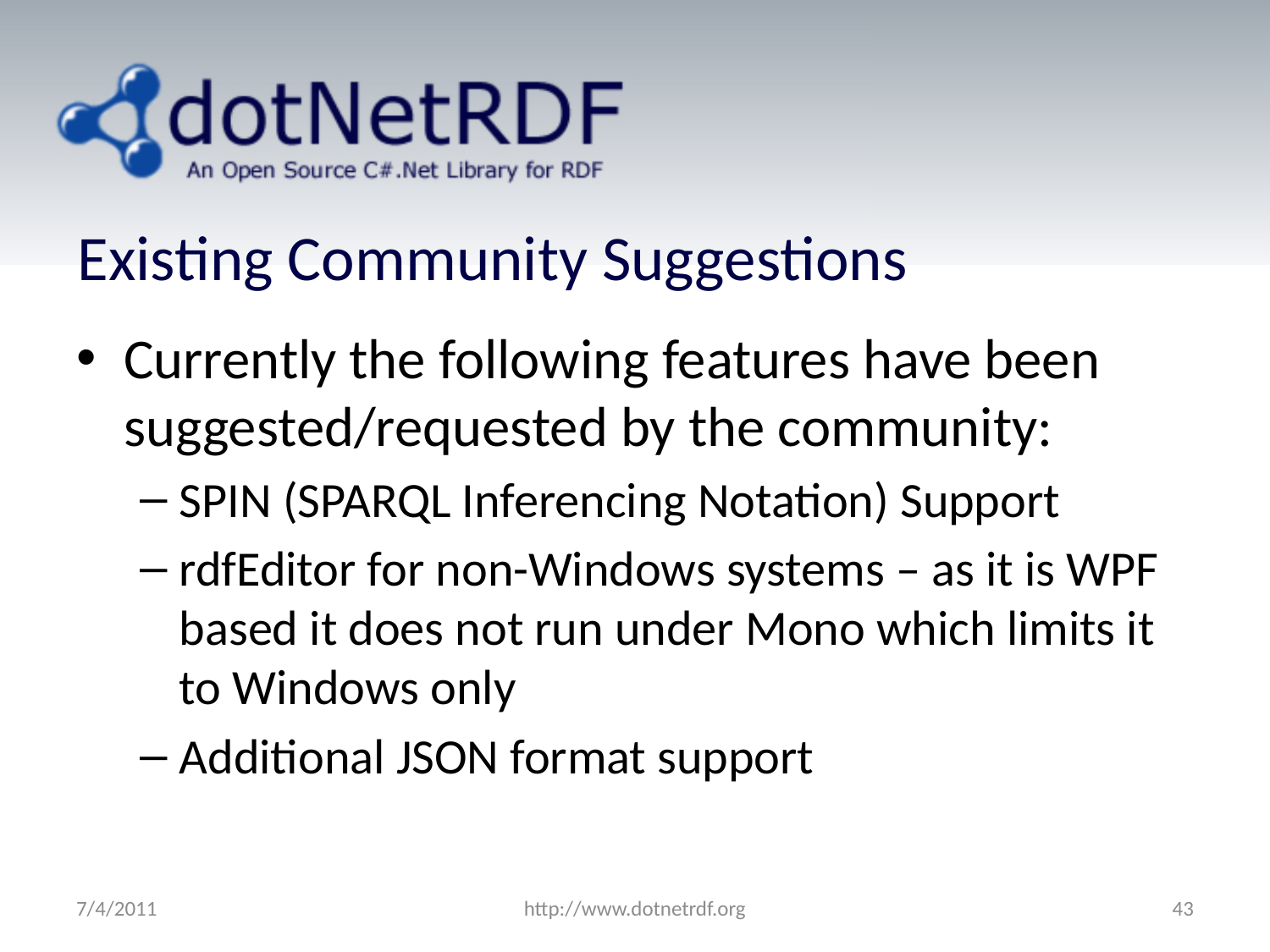

# Existing Community Suggestions
Currently the following features have been suggested/requested by the community:
SPIN (SPARQL Inferencing Notation) Support
rdfEditor for non-Windows systems – as it is WPF based it does not run under Mono which limits it to Windows only
Additional JSON format support
7/4/2011
http://www.dotnetrdf.org
43